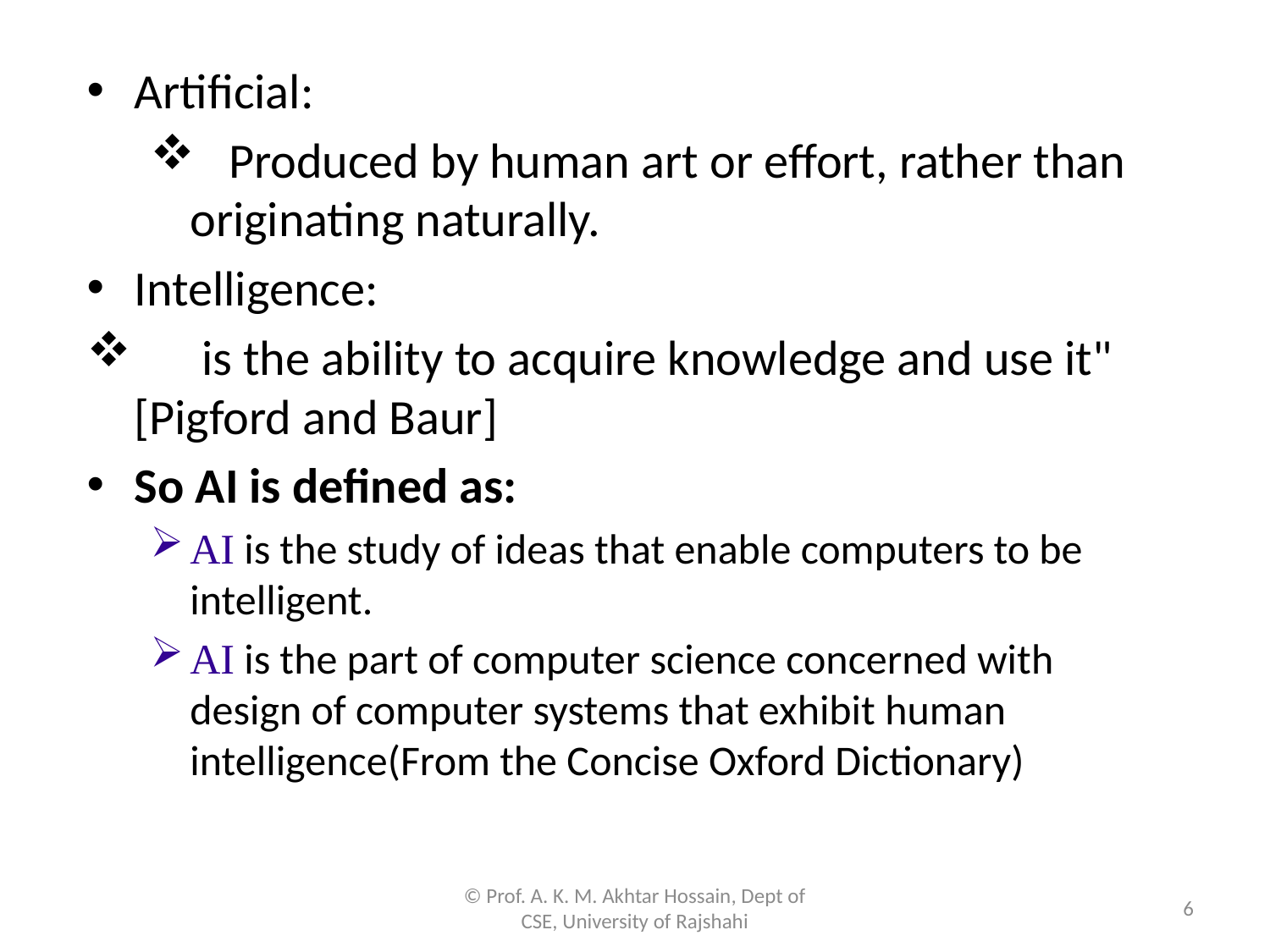

Artificial:
   Produced by human art or effort, rather than originating naturally.
Intelligence:
      is the ability to acquire knowledge and use it" [Pigford and Baur]
So AI is defined as:
AI is the study of ideas that enable computers to be intelligent.
AI is the part of computer science concerned with design of computer systems that exhibit human intelligence(From the Concise Oxford Dictionary)
© Prof. A. K. M. Akhtar Hossain, Dept of CSE, University of Rajshahi
6